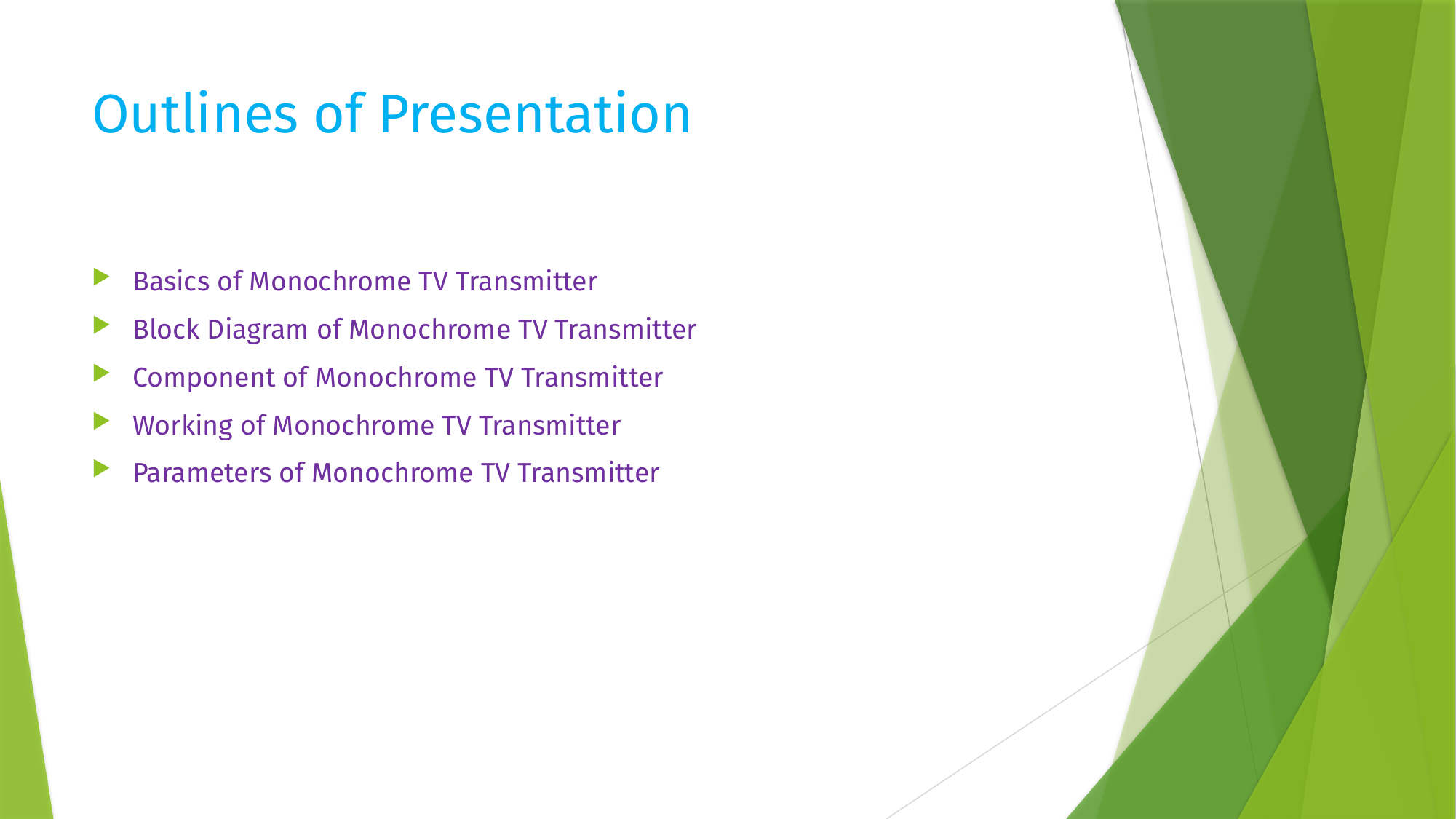

# Outlines of Presentation
Basics of Monochrome TV Transmitter
Block Diagram of Monochrome TV Transmitter
Component of Monochrome TV Transmitter
Working of Monochrome TV Transmitter
Parameters of Monochrome TV Transmitter